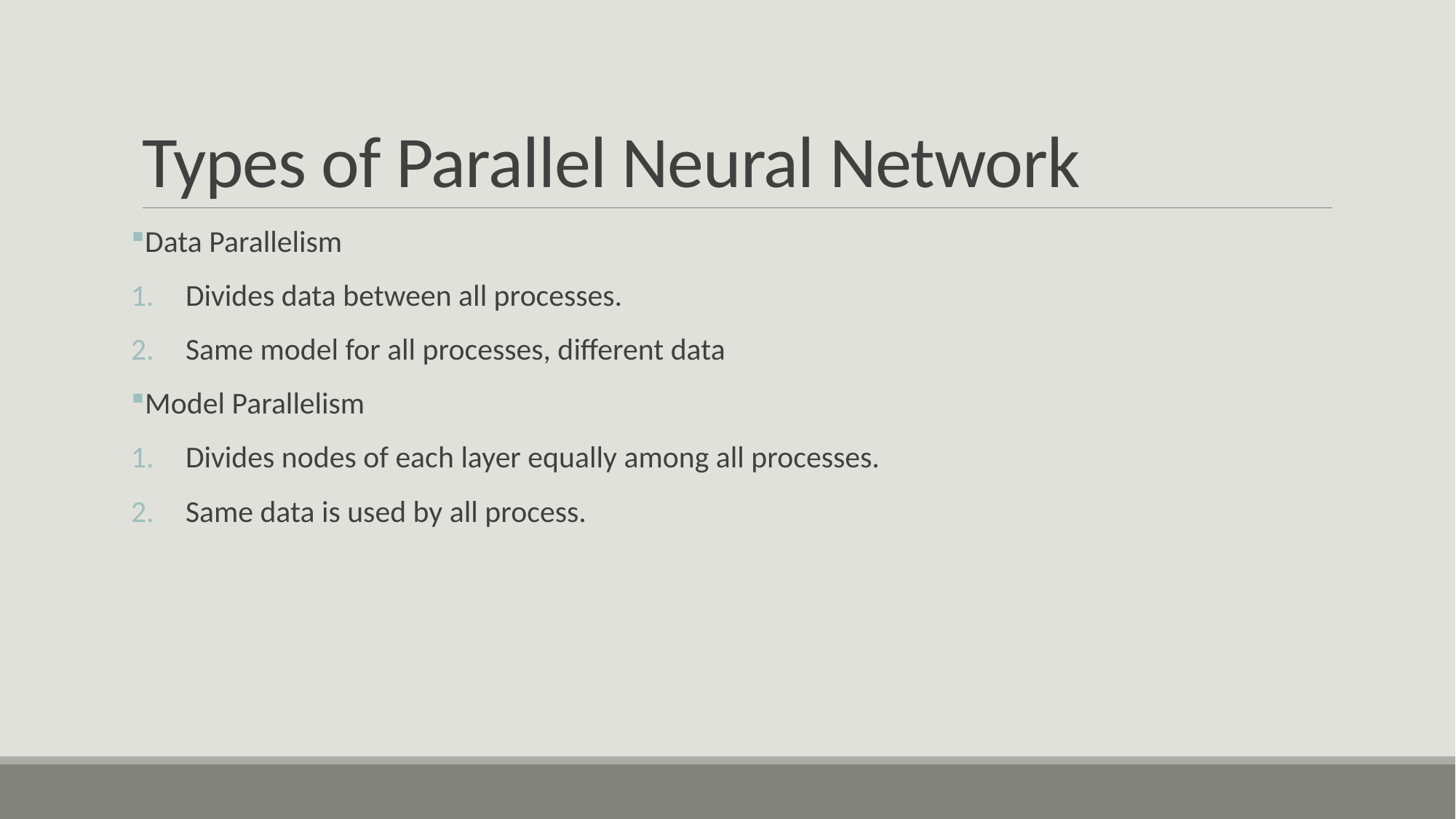

# Types of Parallel Neural Network
Data Parallelism
Divides data between all processes.
Same model for all processes, different data
Model Parallelism
Divides nodes of each layer equally among all processes.
Same data is used by all process.